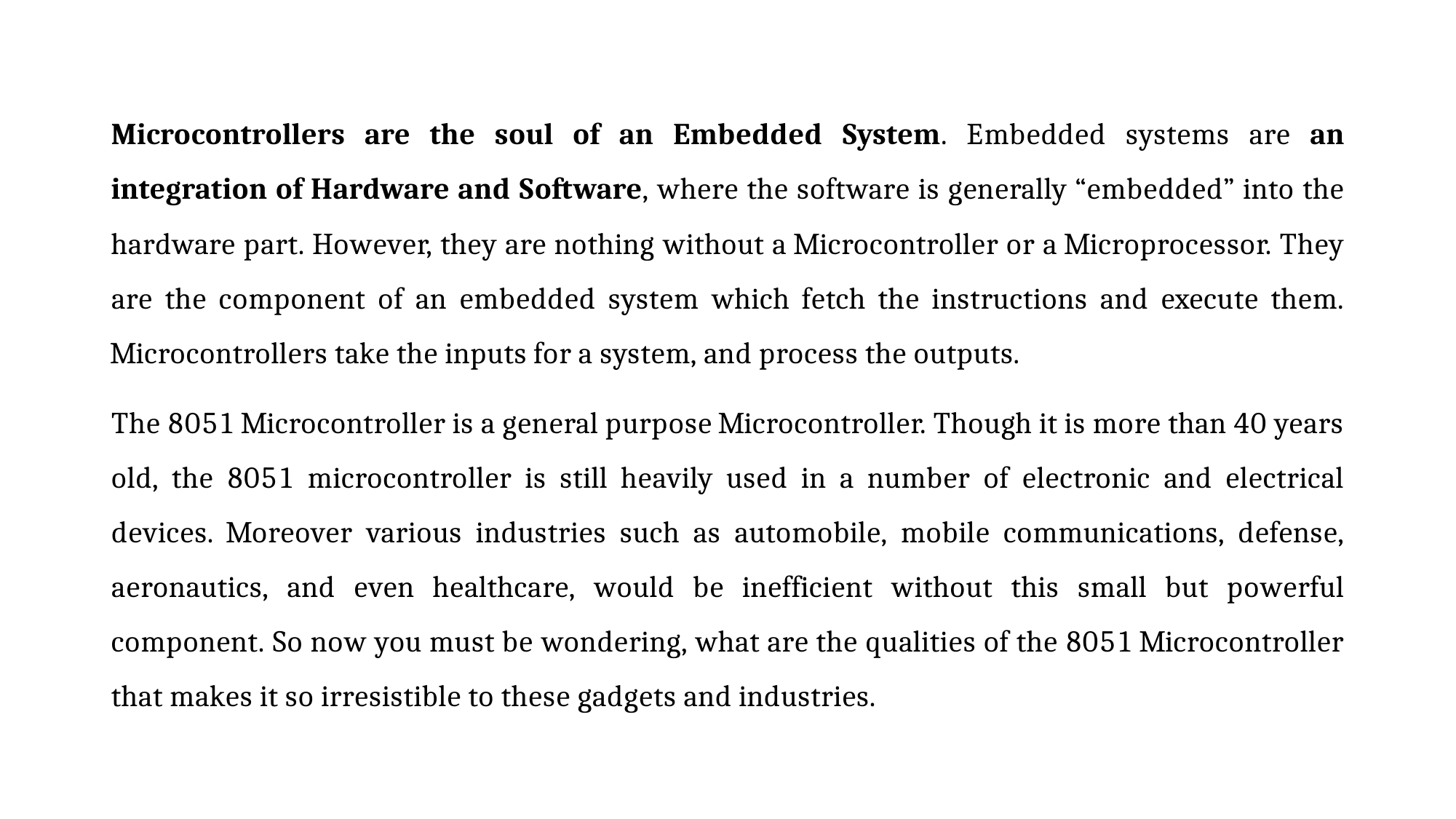

Microcontrollers are the soul of an Embedded System. Embedded systems are an integration of Hardware and Software, where the software is generally “embedded” into the hardware part. However, they are nothing without a Microcontroller or a Microprocessor. They are the component of an embedded system which fetch the instructions and execute them. Microcontrollers take the inputs for a system, and process the outputs.
The 8051 Microcontroller is a general purpose Microcontroller. Though it is more than 40 years old, the 8051 microcontroller is still heavily used in a number of electronic and electrical devices. Moreover various industries such as automobile, mobile communications, defense, aeronautics, and even healthcare, would be inefficient without this small but powerful component. So now you must be wondering, what are the qualities of the 8051 Microcontroller that makes it so irresistible to these gadgets and industries.